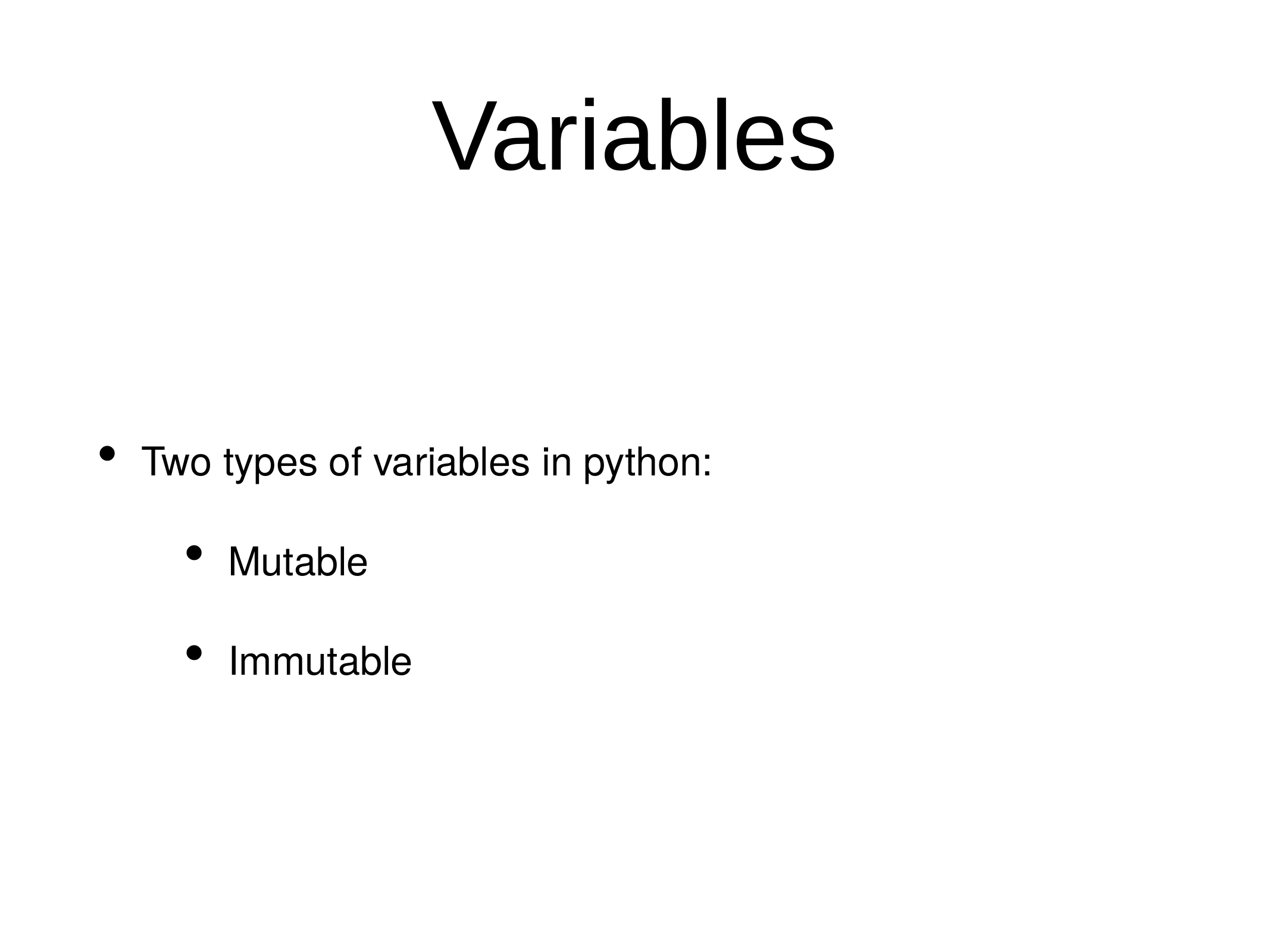

# Variables
Two types of variables in python:
Mutable
Immutable